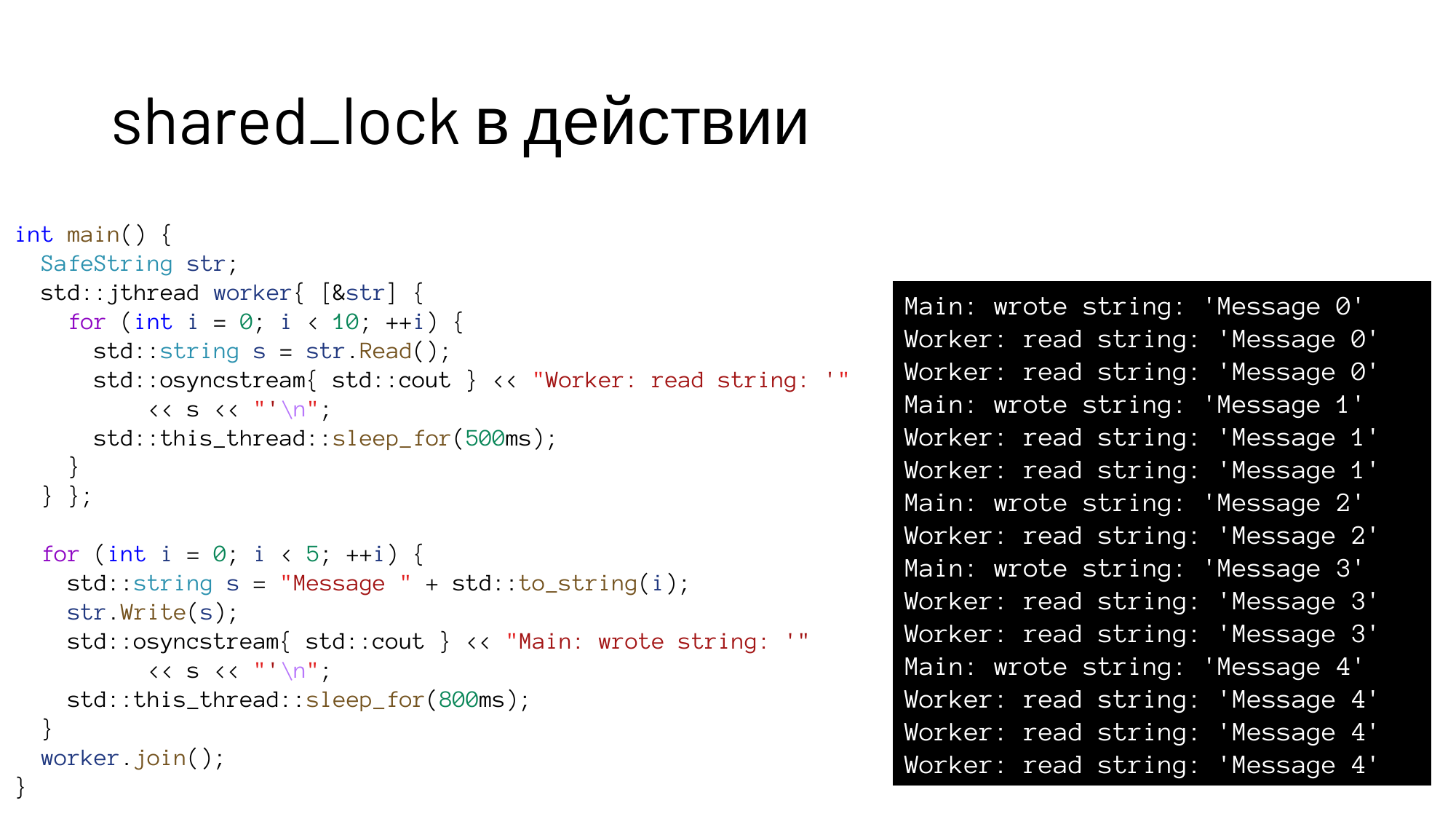

# shared_lock в действии
int main() {
  SafeString str;
  std::jthread worker{ [&str] {
    for (int i = 0; i < 10; ++i) {
      std::string s = str.Read();
      std::osyncstream{ std::cout } << "Worker: read string: '"
          << s << "'\n";
      std::this_thread::sleep_for(500ms);
    }
  } };

  for (int i = 0; i < 5; ++i) {
    std::string s = "Message " + std::to_string(i);
    str.Write(s);
    std::osyncstream{ std::cout } << "Main: wrote string: '"
          << s << "'\n";
    std::this_thread::sleep_for(800ms);
  }
  worker.join();
}
Main: wrote string: 'Message 0'
Worker: read string: 'Message 0'
Worker: read string: 'Message 0'
Main: wrote string: 'Message 1'
Worker: read string: 'Message 1'
Worker: read string: 'Message 1'
Main: wrote string: 'Message 2'
Worker: read string: 'Message 2'
Main: wrote string: 'Message 3'
Worker: read string: 'Message 3'
Worker: read string: 'Message 3'
Main: wrote string: 'Message 4'
Worker: read string: 'Message 4'
Worker: read string: 'Message 4'
Worker: read string: 'Message 4'